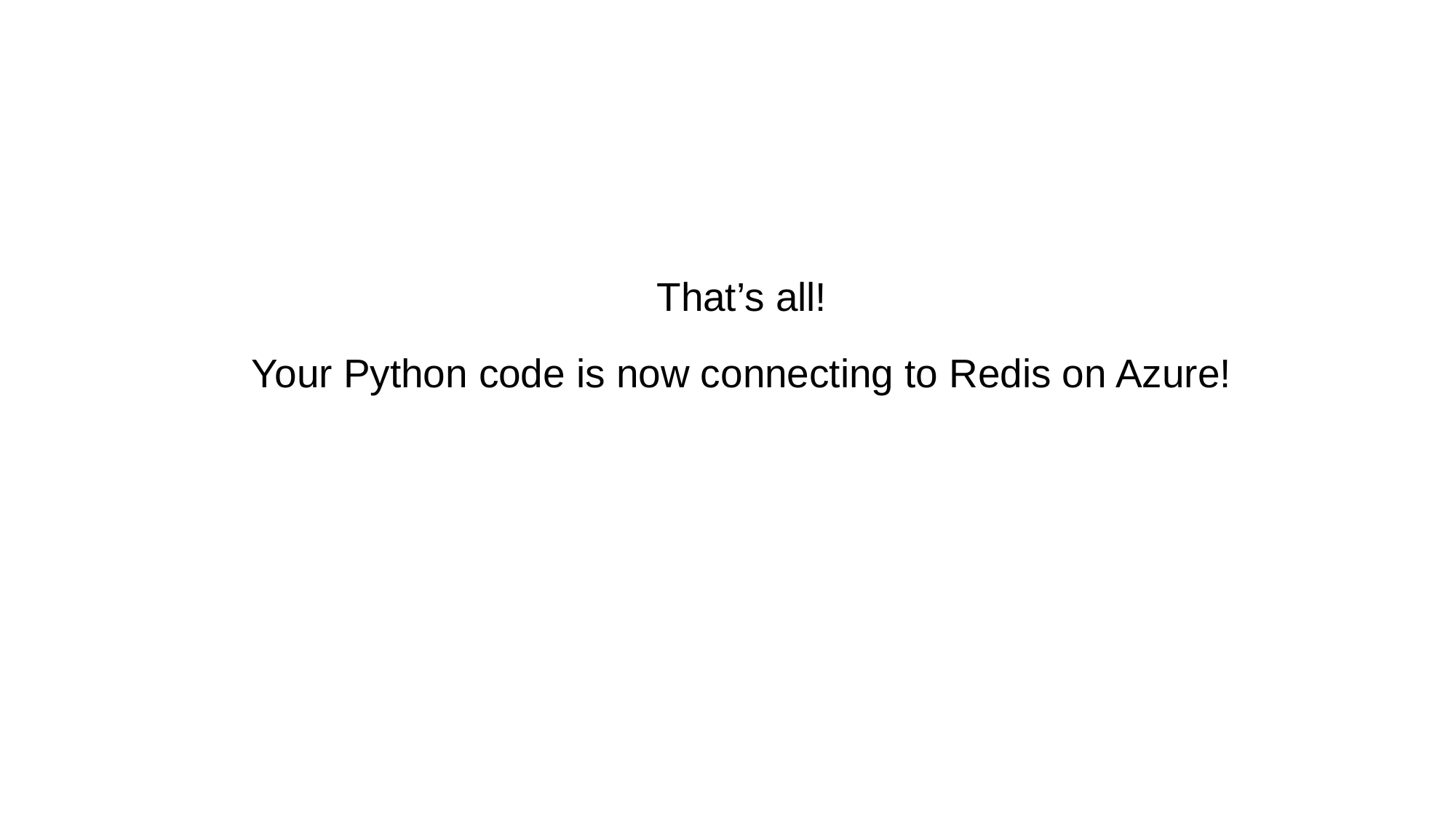

# That’s all! Your Python code is now connecting to Redis on Azure!